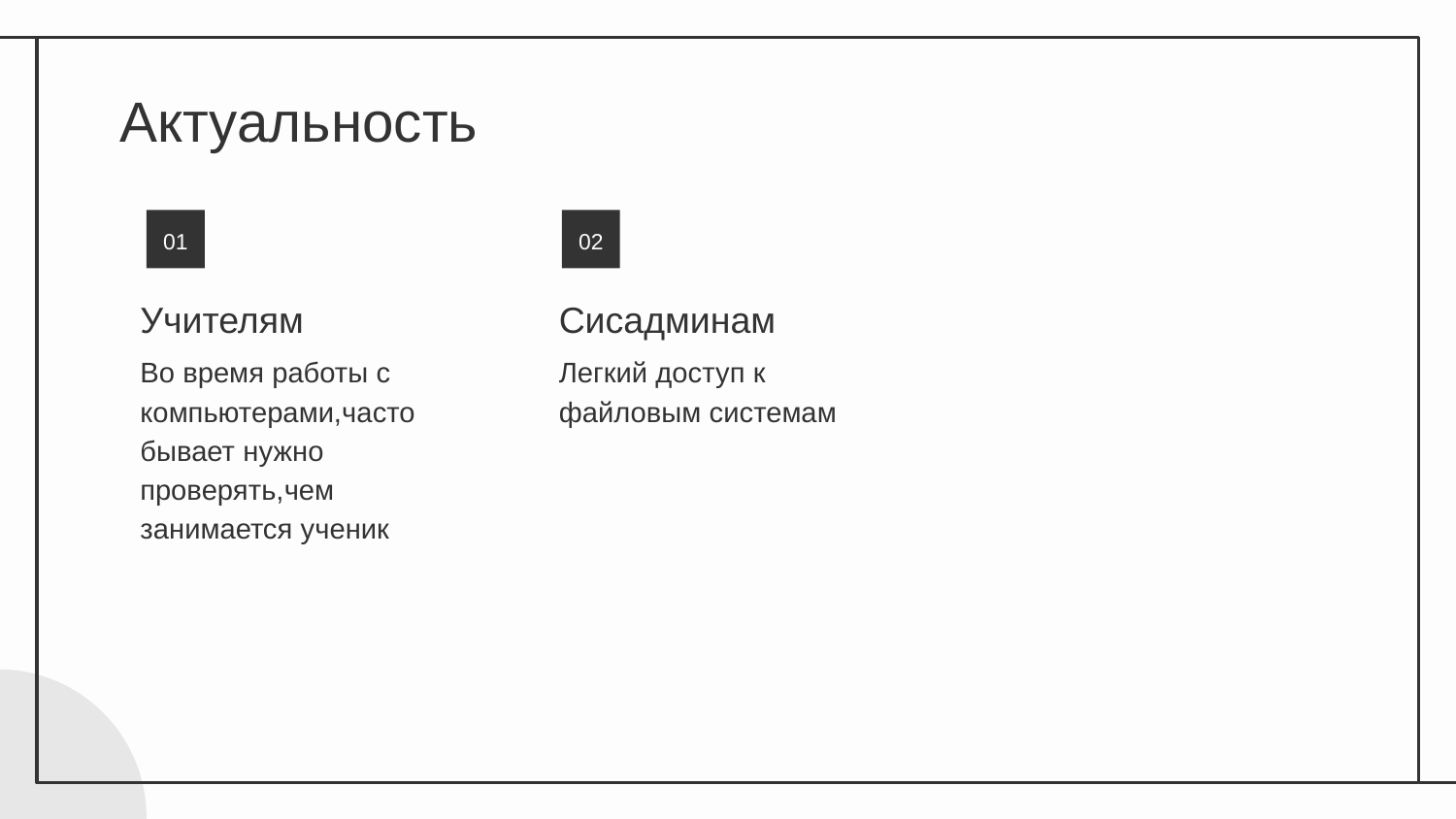

# Актуальность
01
02
Учителям
Сисадминам
Во время работы с компьютерами,часто бывает нужно проверять,чем занимается ученик
Легкий доступ к файловым системам